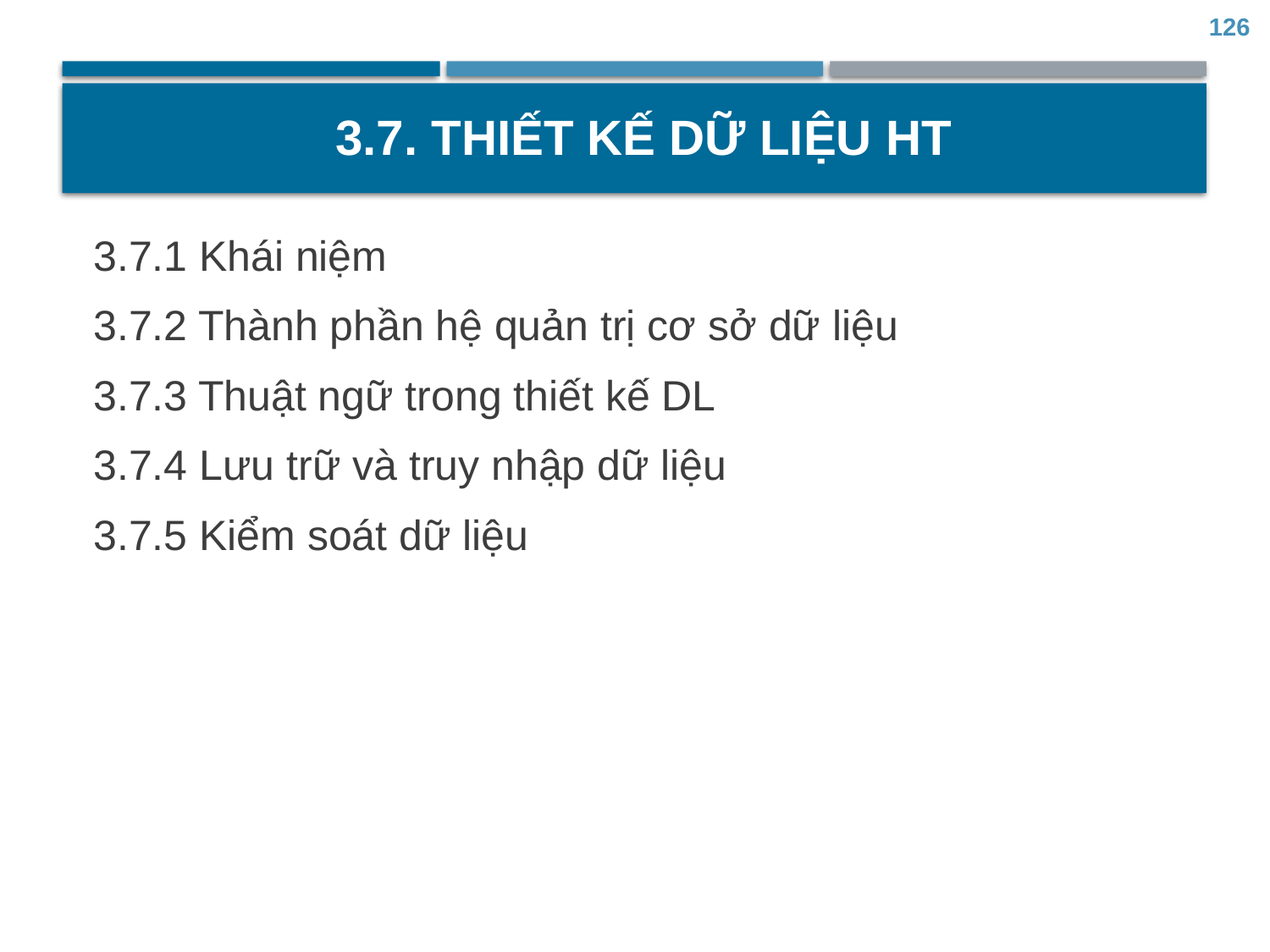

126
# 3.7. Thiết kế dữ liệu HT
3.7.1 Khái niệm
3.7.2 Thành phần hệ quản trị cơ sở dữ liệu
3.7.3 Thuật ngữ trong thiết kế DL
3.7.4 Lưu trữ và truy nhập dữ liệu
3.7.5 Kiểm soát dữ liệu